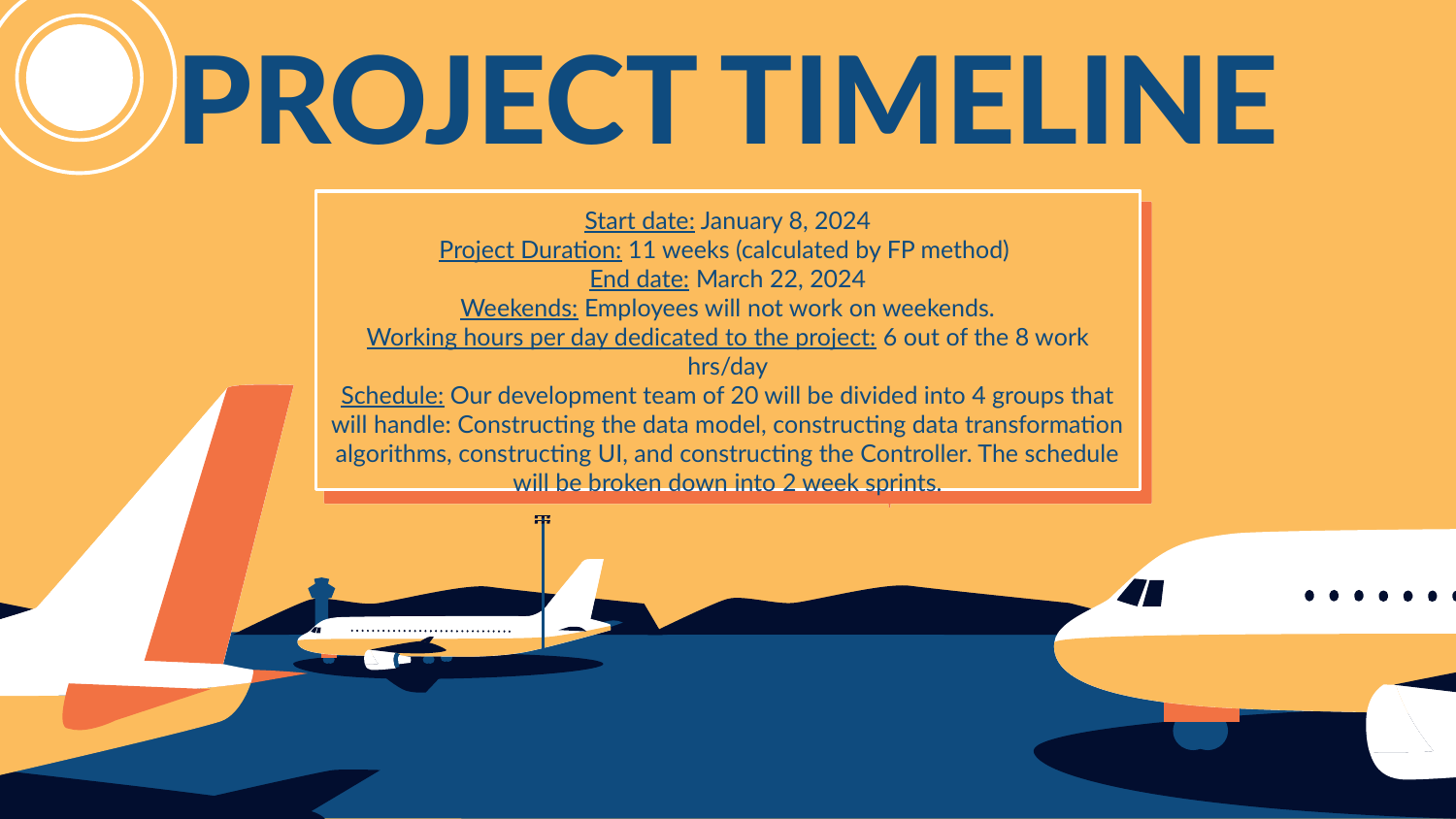

# PROJECT TIMELINE

Start date: January 8, 2024
Project Duration: 11 weeks (calculated by FP method)
End date: March 22, 2024
Weekends: Employees will not work on weekends.
Working hours per day dedicated to the project: 6 out of the 8 work hrs/day
Schedule: Our development team of 20 will be divided into 4 groups that will handle: Constructing the data model, constructing data transformation algorithms, constructing UI, and constructing the Controller. The schedule will be broken down into 2 week sprints.